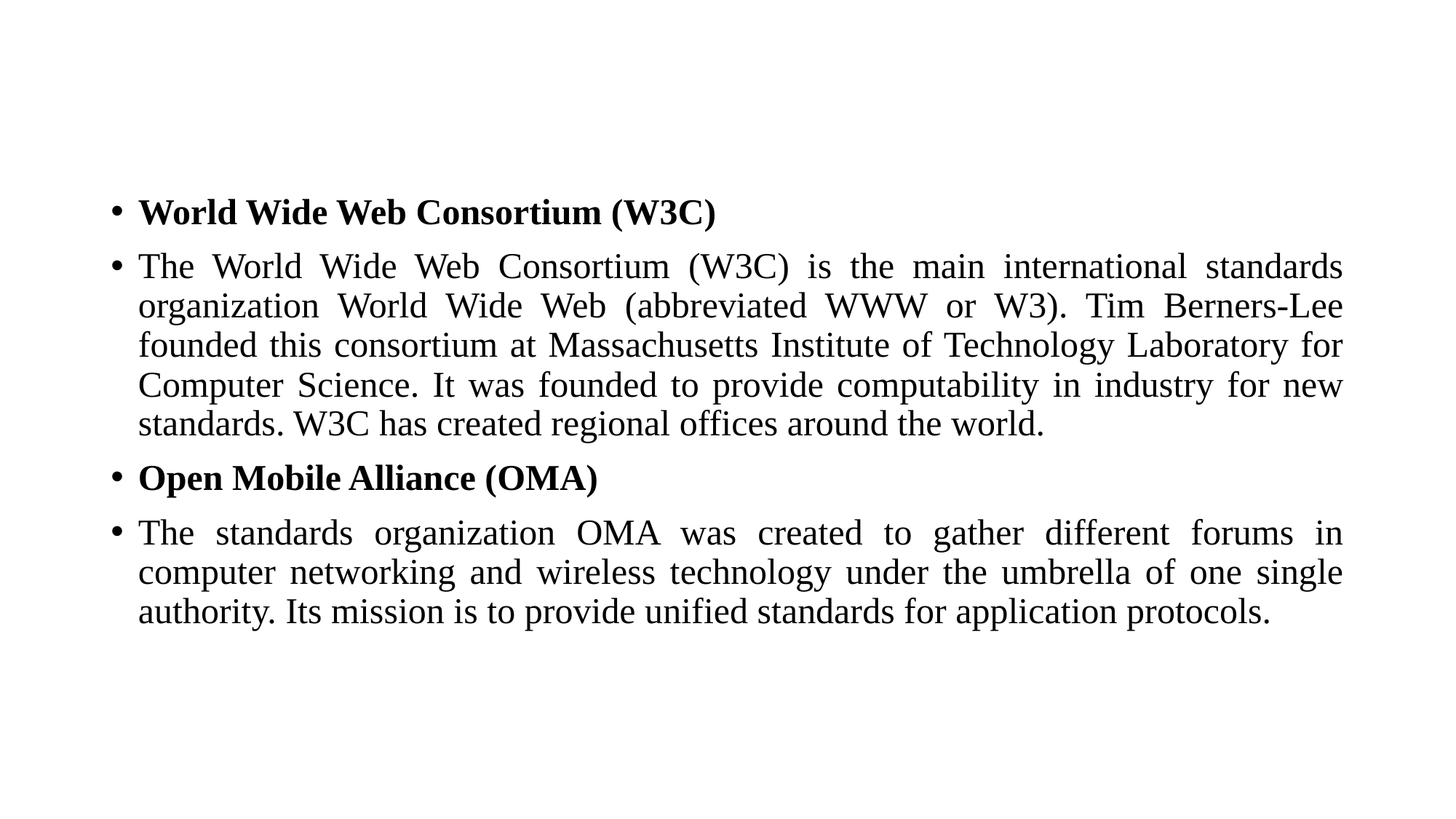

#
World Wide Web Consortium (W3C)
The World Wide Web Consortium (W3C) is the main international standards organization World Wide Web (abbreviated WWW or W3). Tim Berners-Lee founded this consortium at Massachusetts Institute of Technology Laboratory for Computer Science. It was founded to provide computability in industry for new standards. W3C has created regional offices around the world.
Open Mobile Alliance (OMA)
The standards organization OMA was created to gather different forums in computer networking and wireless technology under the umbrella of one single authority. Its mission is to provide unified standards for application protocols.